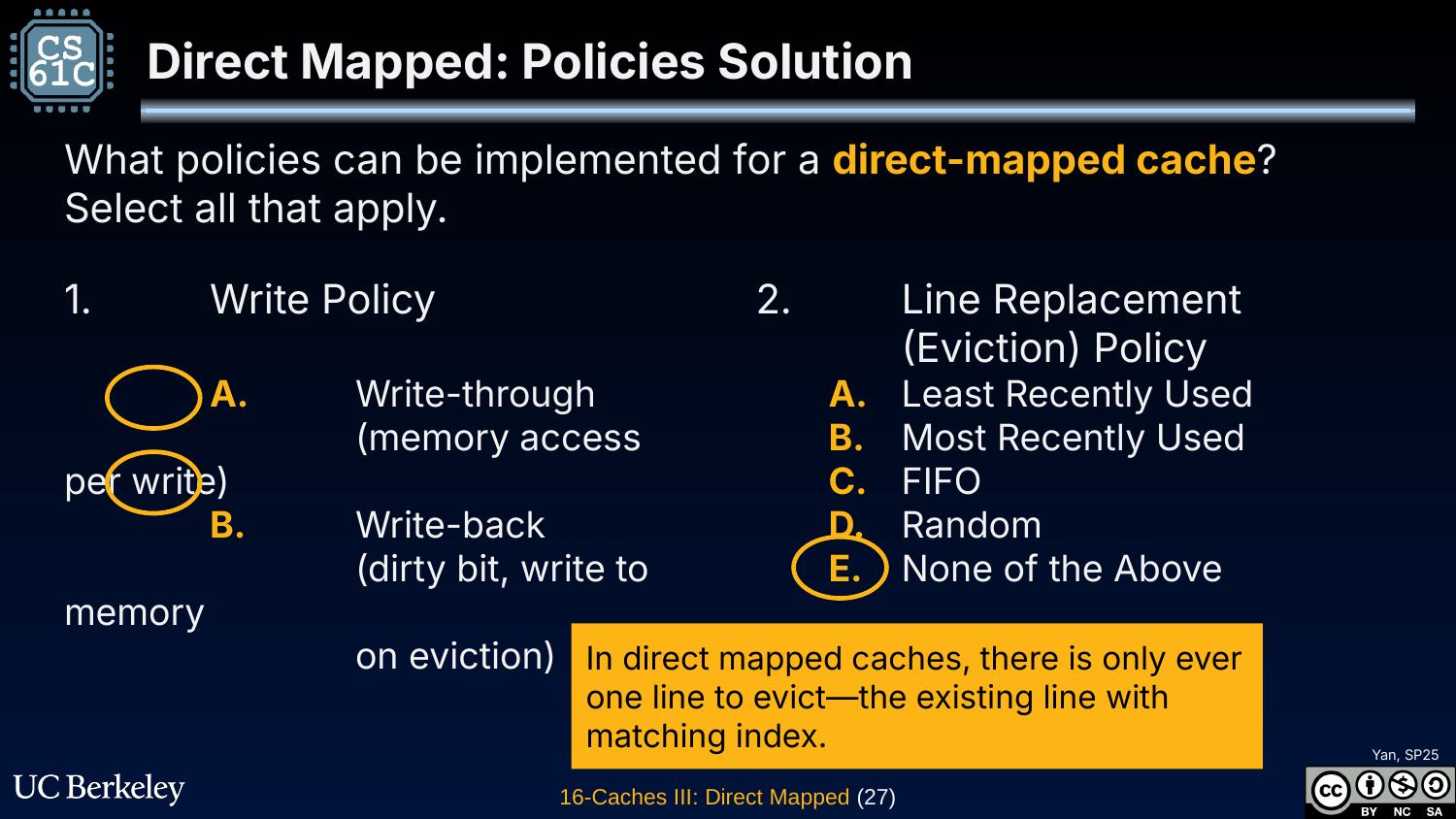

# Direct Mapped: Policies Solution
What policies can be implemented for a direct-mapped cache?
Select all that apply.
1. 	Write Policy

	A.	Write-through
		(memory access per write)
	B.	Write-back
		(dirty bit, write to memory
		on eviction)
2. 	Line Replacement
	(Eviction) Policy
A.	Least Recently Used
B.	Most Recently Used
C.	FIFO
D. 	Random
E.	None of the Above

In direct mapped caches, there is only ever one line to evict—the existing line with matching index.